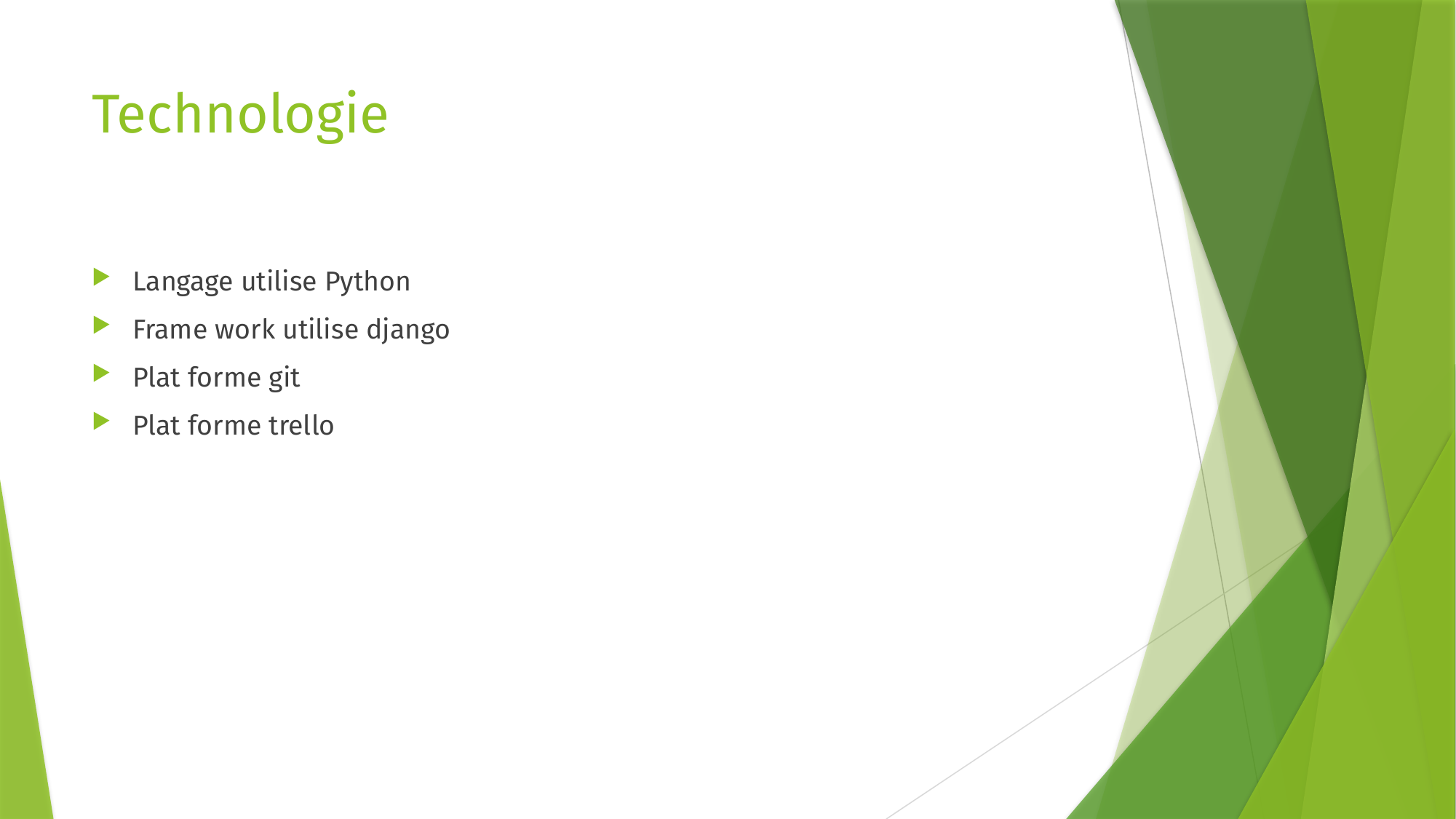

# Technologie
Langage utilise Python
Frame work utilise django
Plat forme git
Plat forme trello